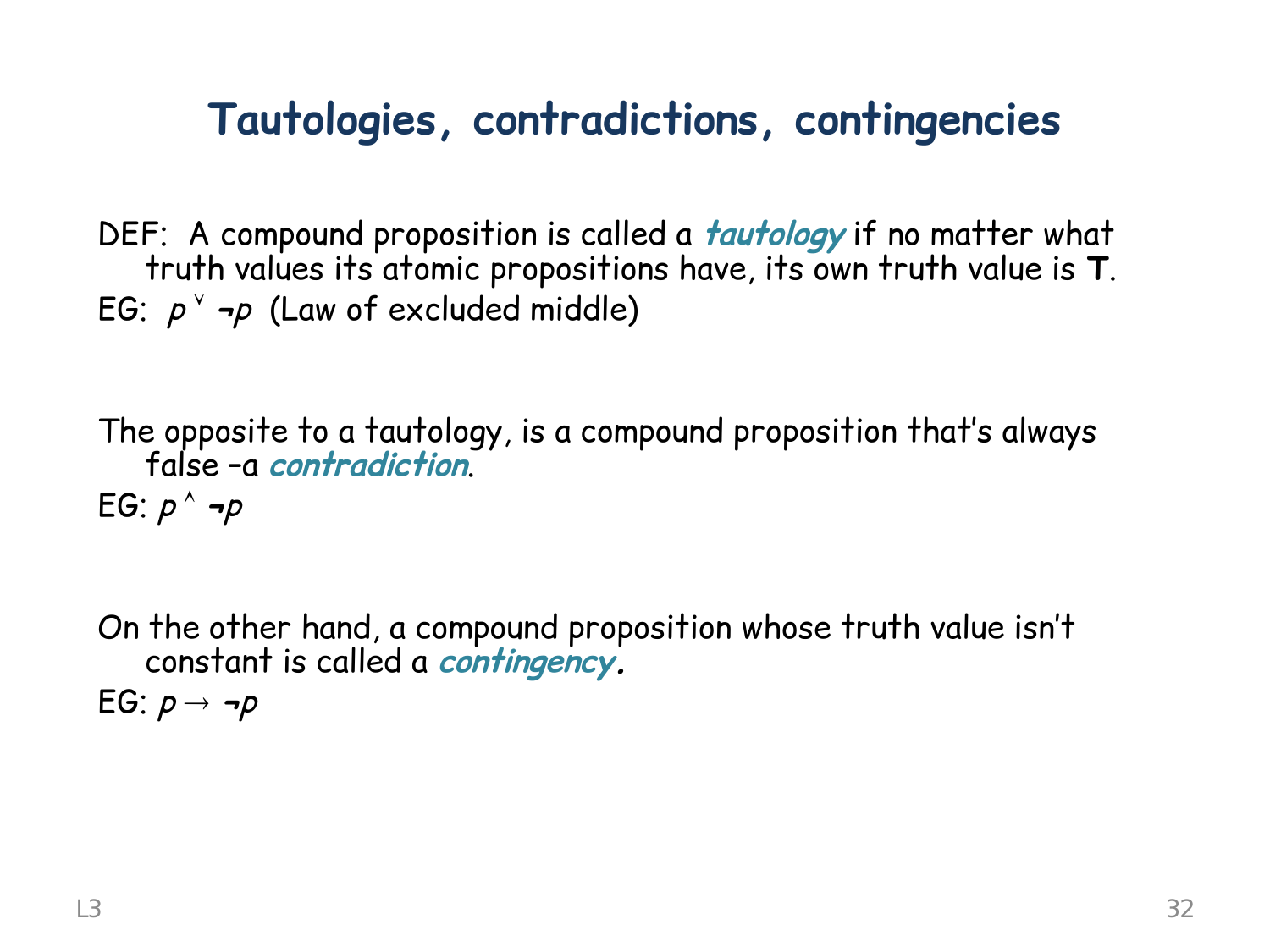

# Tautologies, contradictions, contingencies
DEF:  A compound proposition is called a tautology if no matter what truth values its atomic propositions have, its own truth value is T.
EG:  p ∨ ¬p  (Law of excluded middle)

The opposite to a tautology, is a compound proposition that’s always false –a contradiction.
EG: p ∧ ¬p

On the other hand, a compound proposition whose truth value isn’t constant is called a contingency.
EG: p → ¬p
L3
32